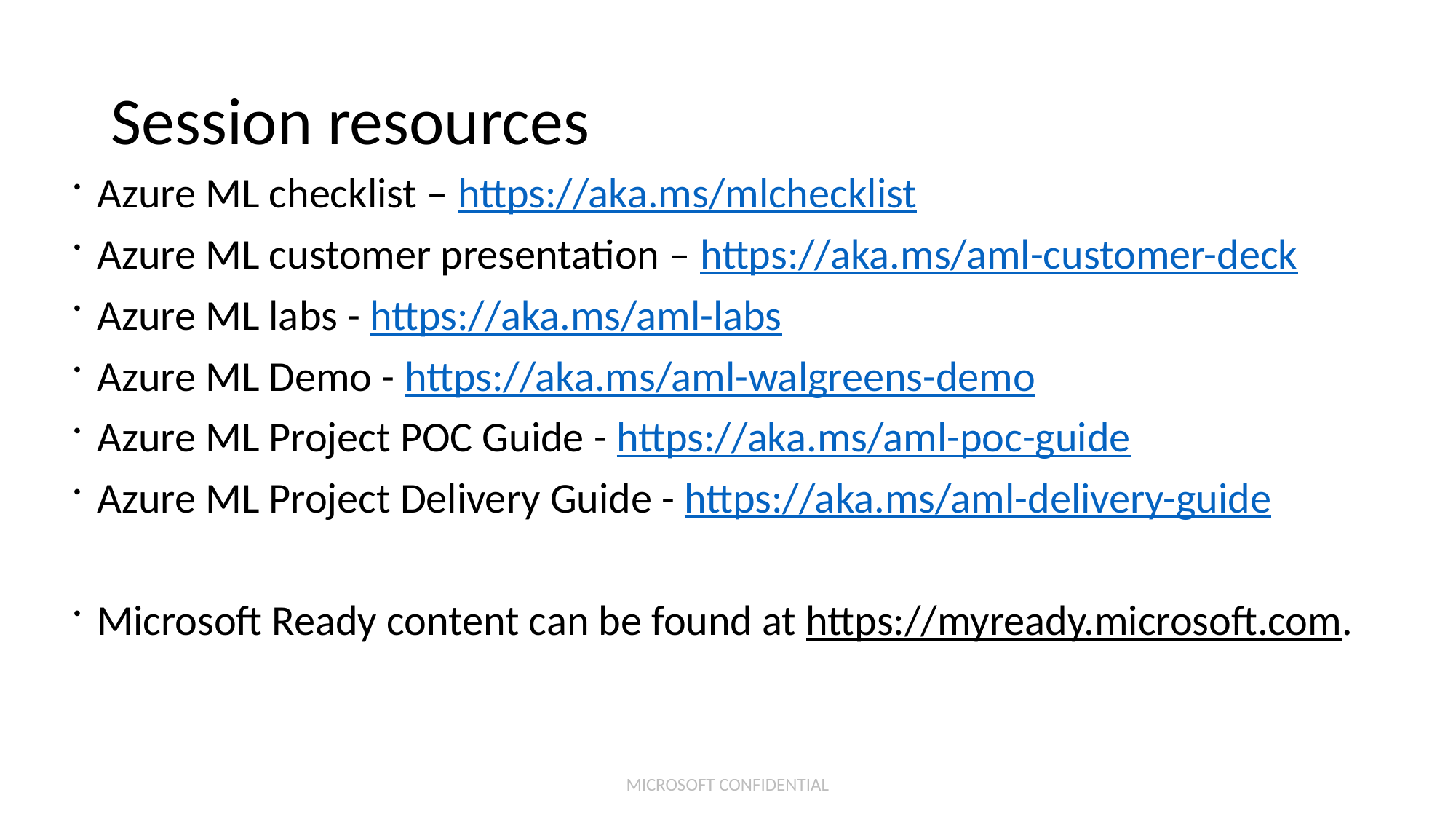

# Session resources
Azure ML checklist – https://aka.ms/mlchecklist
Azure ML customer presentation – https://aka.ms/aml-customer-deck
Azure ML labs - https://aka.ms/aml-labs
Azure ML Demo - https://aka.ms/aml-walgreens-demo
Azure ML Project POC Guide - https://aka.ms/aml-poc-guide
Azure ML Project Delivery Guide - https://aka.ms/aml-delivery-guide

Microsoft Ready content can be found at https://myready.microsoft.com.